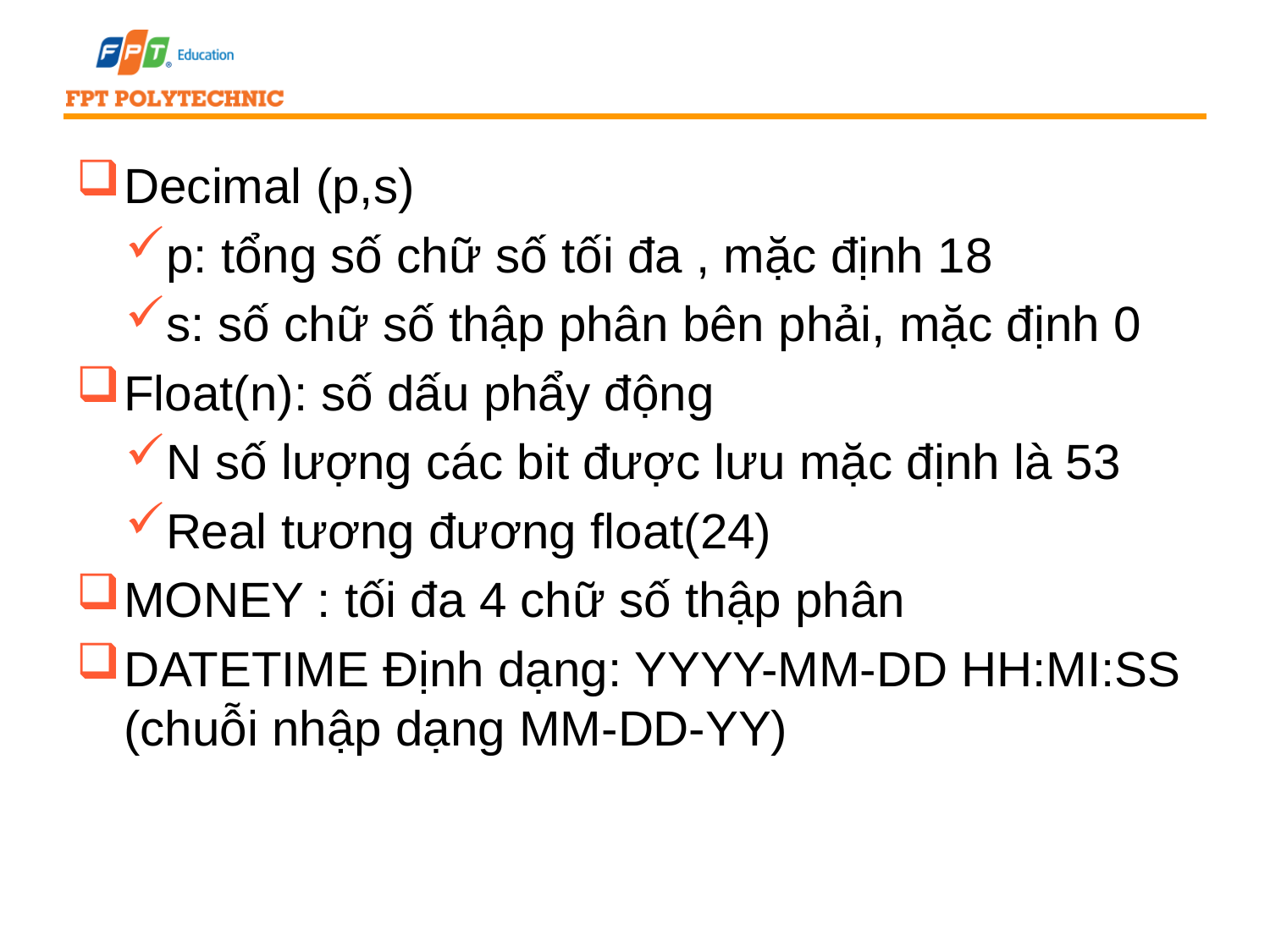

#
Decimal (p,s)
p: tổng số chữ số tối đa , mặc định 18
s: số chữ số thập phân bên phải, mặc định 0
Float(n): số dấu phẩy động
N số lượng các bit được lưu mặc định là 53
Real tương đương float(24)
MONEY : tối đa 4 chữ số thập phân
DATETIME Định dạng: YYYY-MM-DD HH:MI:SS (chuỗi nhập dạng MM-DD-YY)